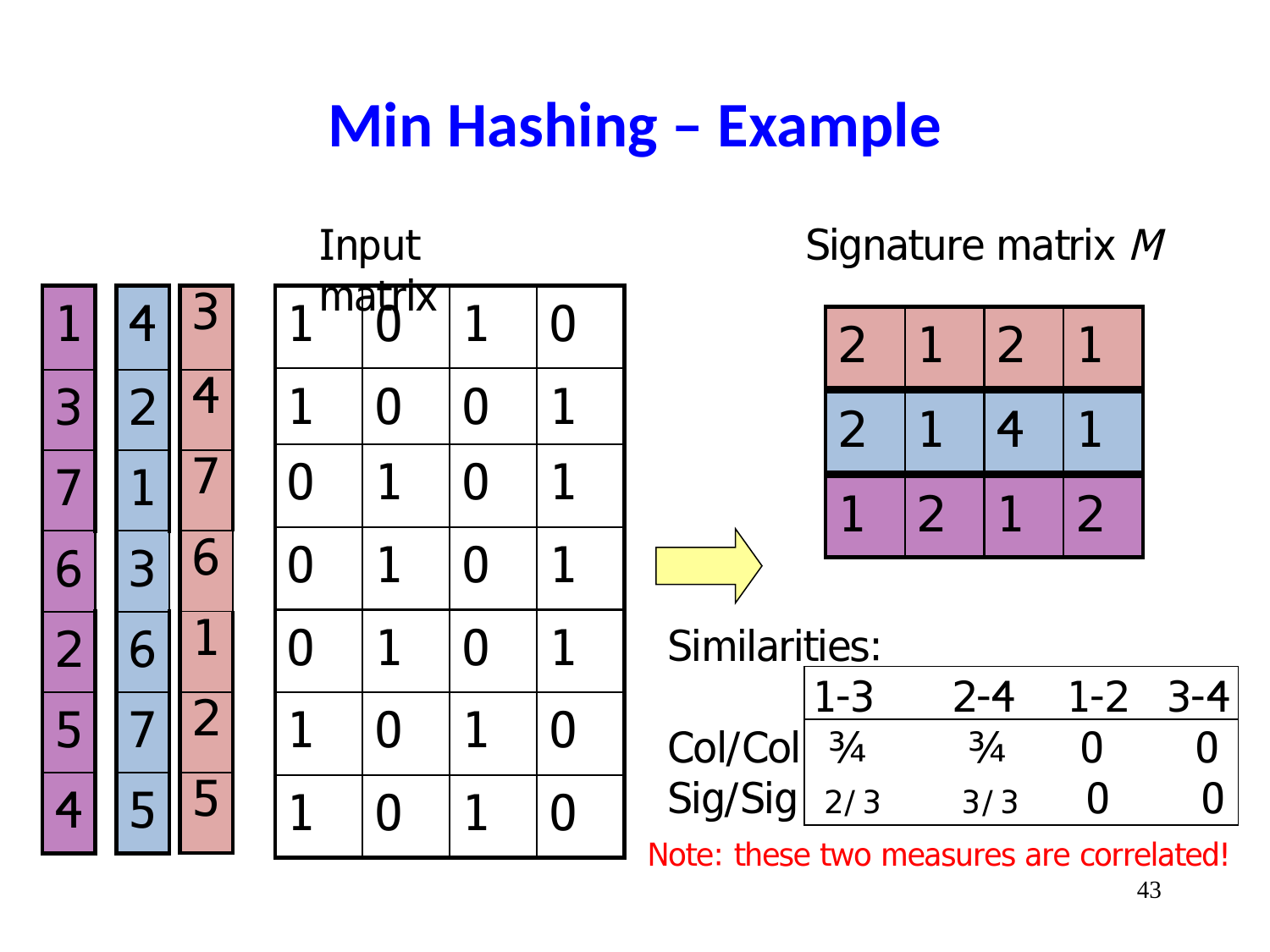

# Min Hashing – Example
Input matrix
1
0
1
0
1
0
0
1
0
1
0
1
0
1
0
1
0
1
0
1
1
0
1
0
1
0
1
0
Signature matrix M
2
1
2
1

1
3
7
1
2
1
2
6
2
5
4
4
2
2
1
4
1
1
3
6
7
5
| 3 |
| --- |
| 4 |
| 7 |
| 6 |
| 1 |
| 2 |
| 5 |
Similarities:
           1-3      2-4    1-2   3-4
Col/Col  ¾       ¾     0       0
Sig/Sig  2/3      3/3     0       0

Note: these two measures are correlated!
43